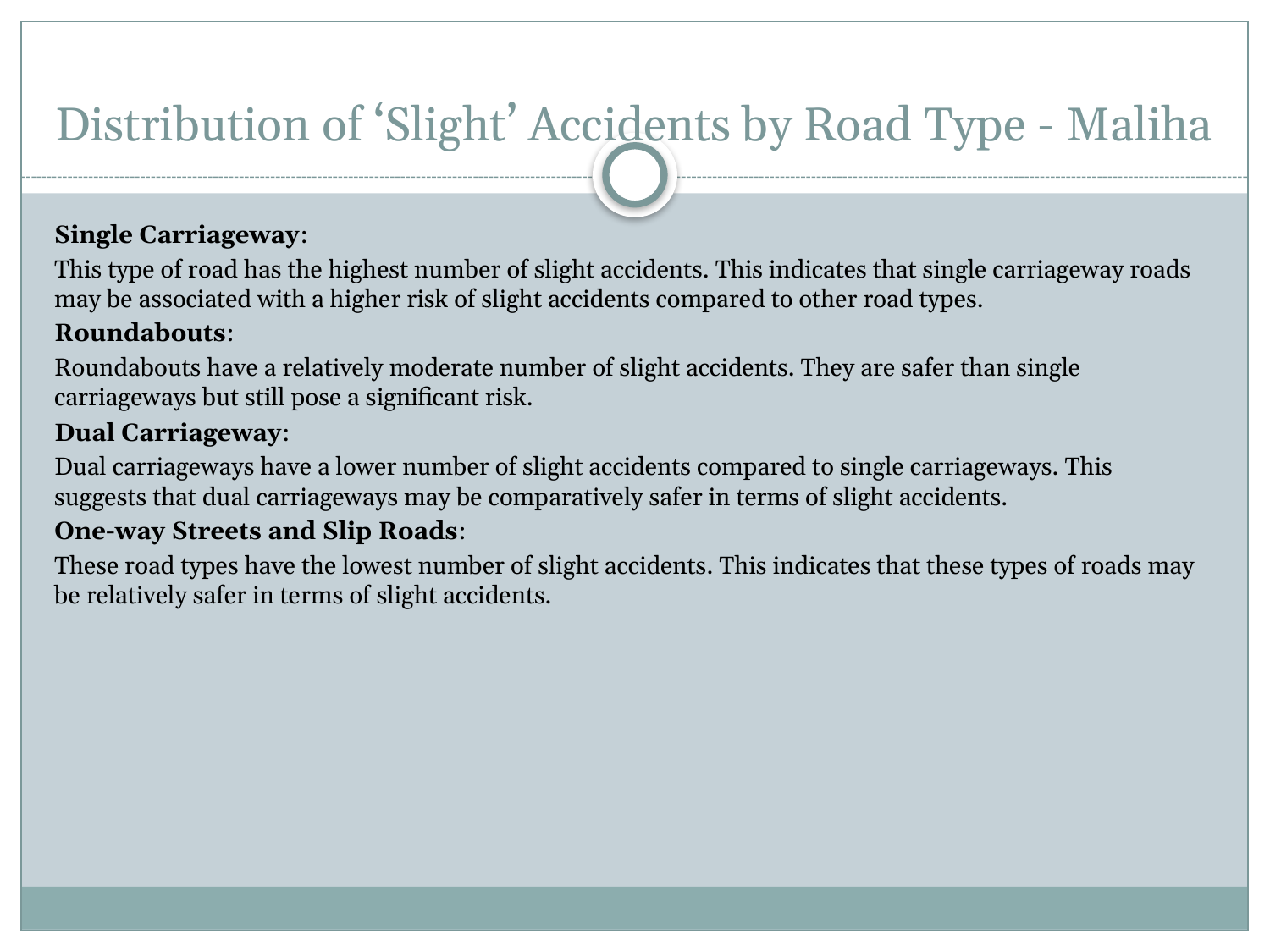

# Distribution of ‘Slight’ Accidents by Road Type - Maliha
Single Carriageway:
This type of road has the highest number of slight accidents. This indicates that single carriageway roads may be associated with a higher risk of slight accidents compared to other road types.
Roundabouts:
Roundabouts have a relatively moderate number of slight accidents. They are safer than single carriageways but still pose a significant risk.
Dual Carriageway:
Dual carriageways have a lower number of slight accidents compared to single carriageways. This suggests that dual carriageways may be comparatively safer in terms of slight accidents.
One-way Streets and Slip Roads:
These road types have the lowest number of slight accidents. This indicates that these types of roads may be relatively safer in terms of slight accidents.